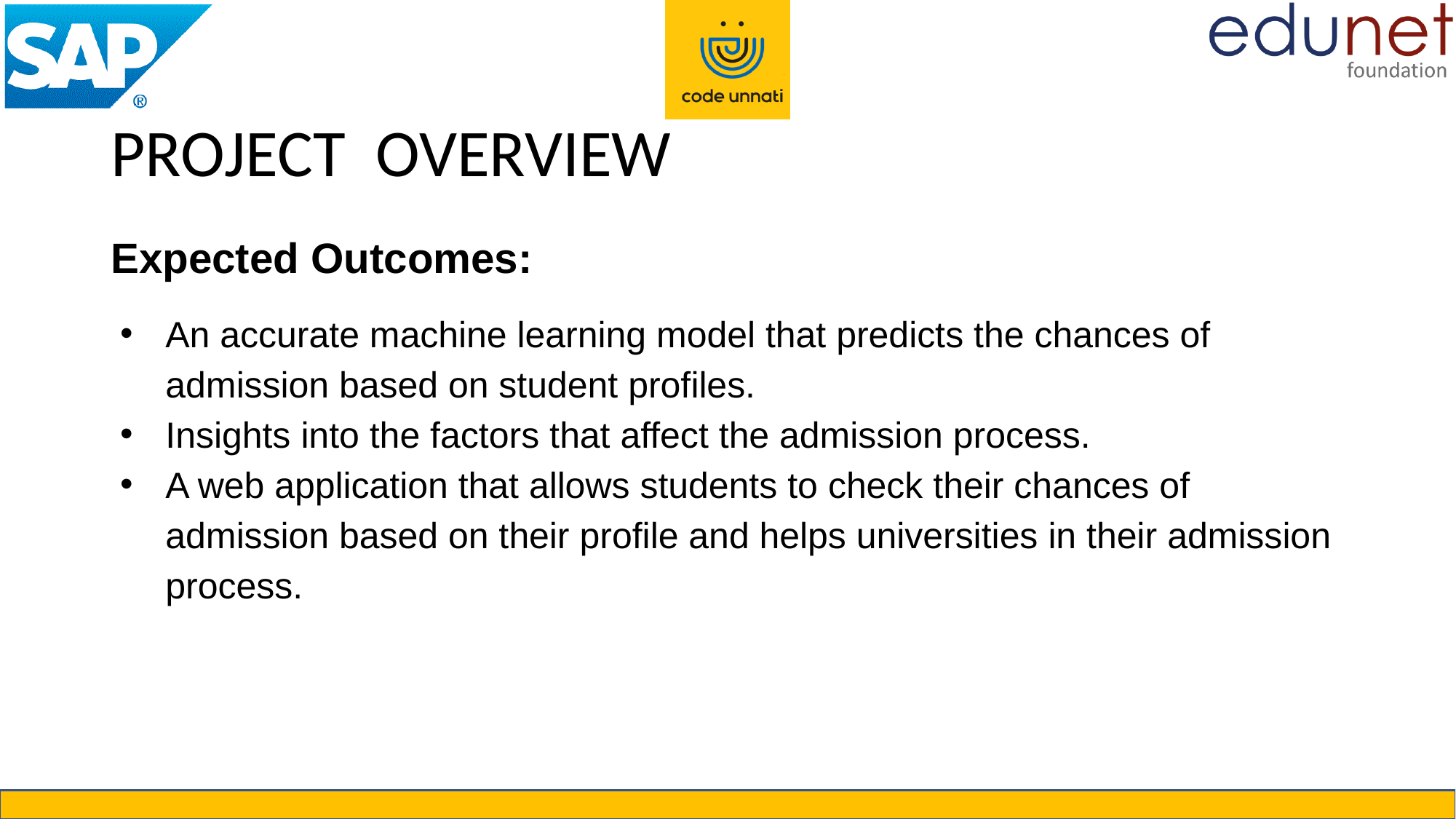

# PROJECT  OVERVIEW
Expected Outcomes:
An accurate machine learning model that predicts the chances of admission based on student profiles.
Insights into the factors that affect the admission process.
A web application that allows students to check their chances of admission based on their profile and helps universities in their admission process.